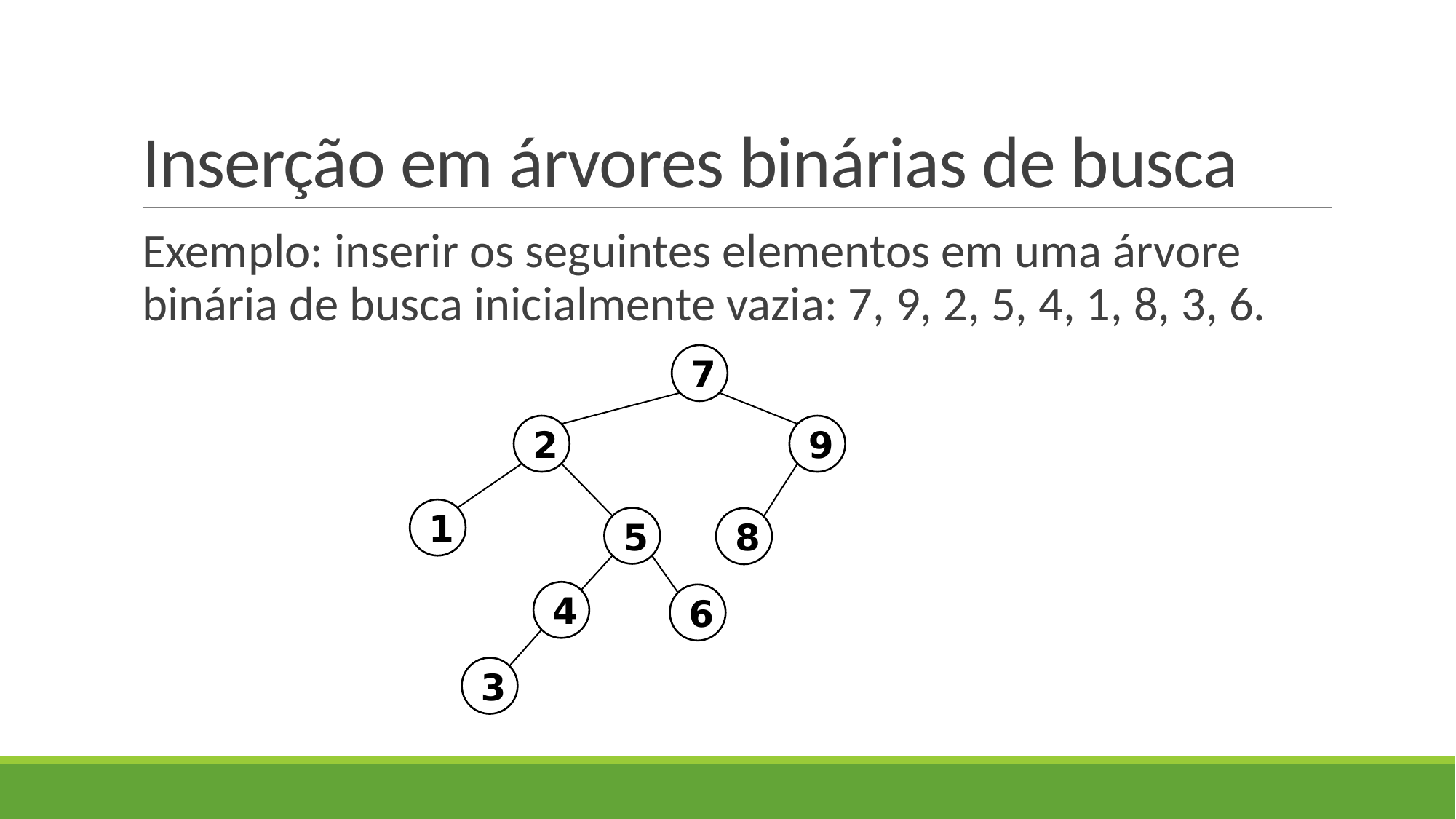

# Inserção em árvores binárias de busca
Exemplo: inserir os seguintes elementos em uma árvore binária de busca inicialmente vazia: 7, 9, 2, 5, 4, 1, 8, 3, 6.
7
2
9
1
5
8
4
6
3